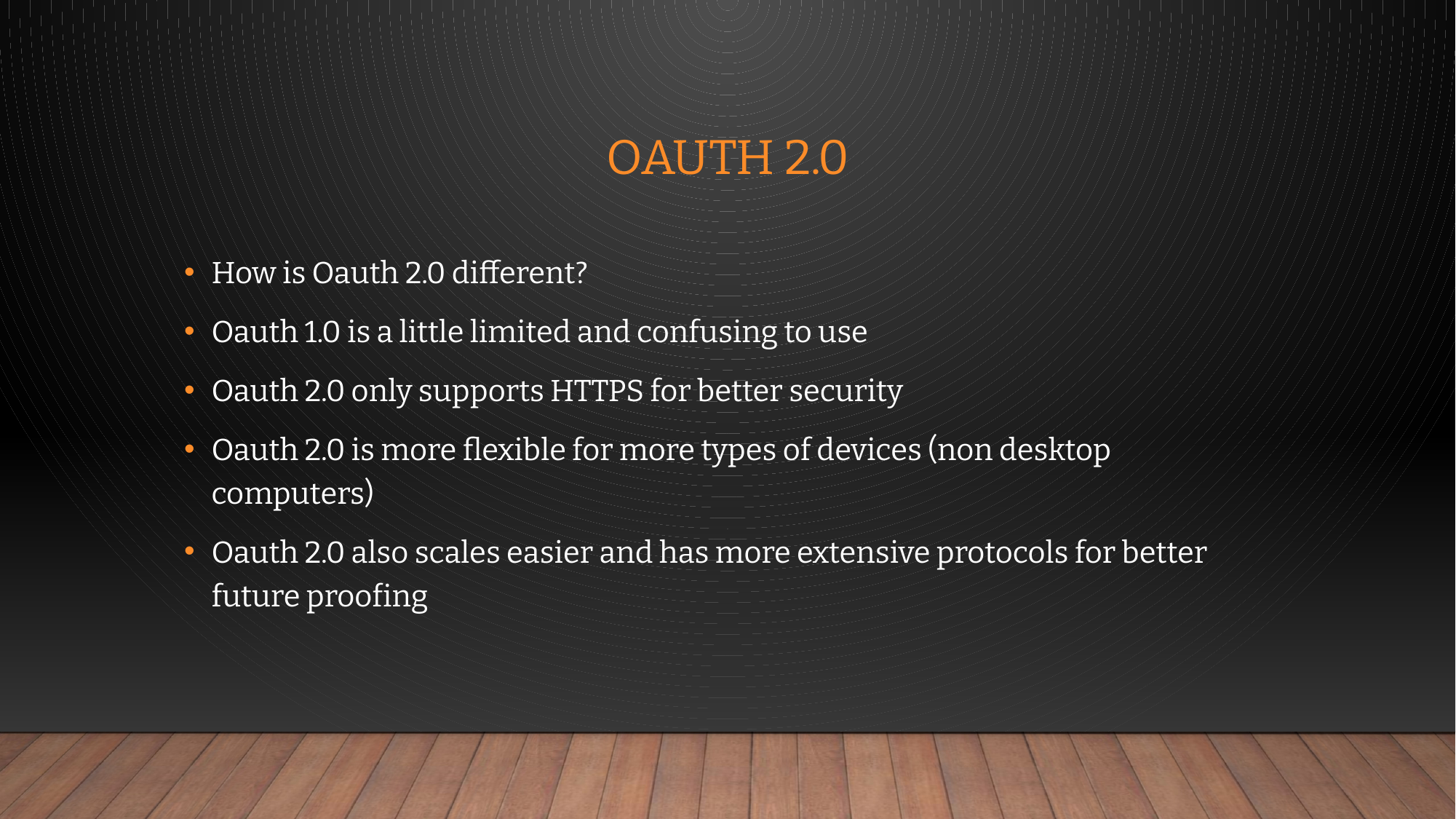

# Oauth 2.0
How is Oauth 2.0 different?
Oauth 1.0 is a little limited and confusing to use
Oauth 2.0 only supports HTTPS for better security
Oauth 2.0 is more flexible for more types of devices (non desktop computers)
Oauth 2.0 also scales easier and has more extensive protocols for better future proofing